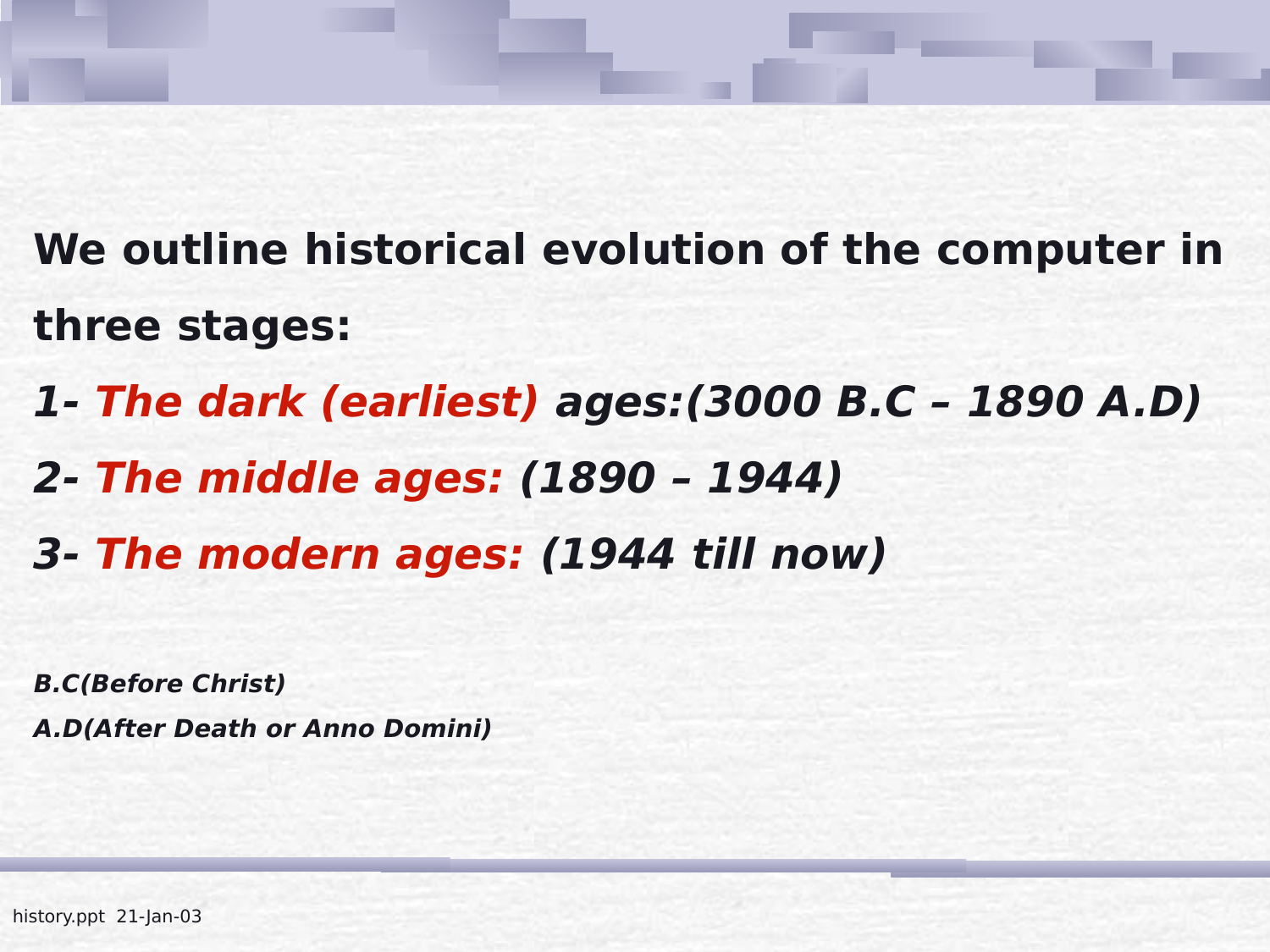

We outline historical evolution of the computer in three stages:
1- The dark (earliest) ages:(3000 B.C – 1890 A.D)
2- The middle ages: (1890 – 1944)
3- The modern ages: (1944 till now)

B.C(Before Christ)
A.D(After Death or Anno Domini)